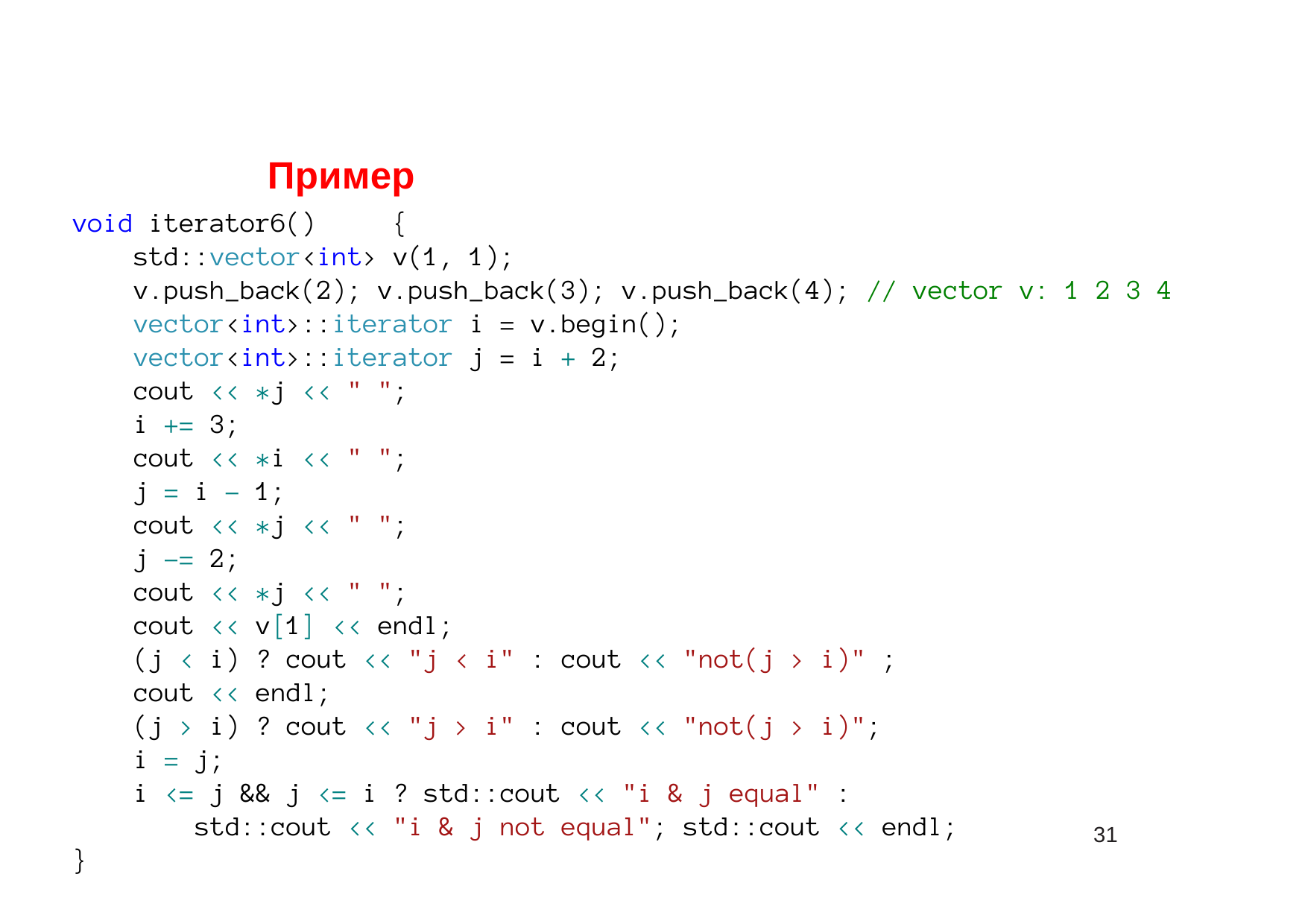

# Пример
void iterator6()     {
    std::vector<int> v(1, 1);
    v.push_back(2); v.push_back(3); v.push_back(4); // vector v: 1 2 3 4
    vector<int>::iterator i = v.begin();
    vector<int>::iterator j = i + 2;
    cout << *j << " ";
    i += 3;
    cout << *i << " ";
    j = i - 1;
    cout << *j << " ";
    j -= 2;
    cout << *j << " ";
    cout << v[1] << endl;
    (j < i) ? cout << "j < i" : cout << "not(j > i)" ;
    cout << endl;
    (j > i) ? cout << "j > i" : cout << "not(j > i)";
    i = j;
    i <= j && j <= i ? std::cout << "i & j equal" :
        std::cout << "i & j not equal"; std::cout << endl;
}
31